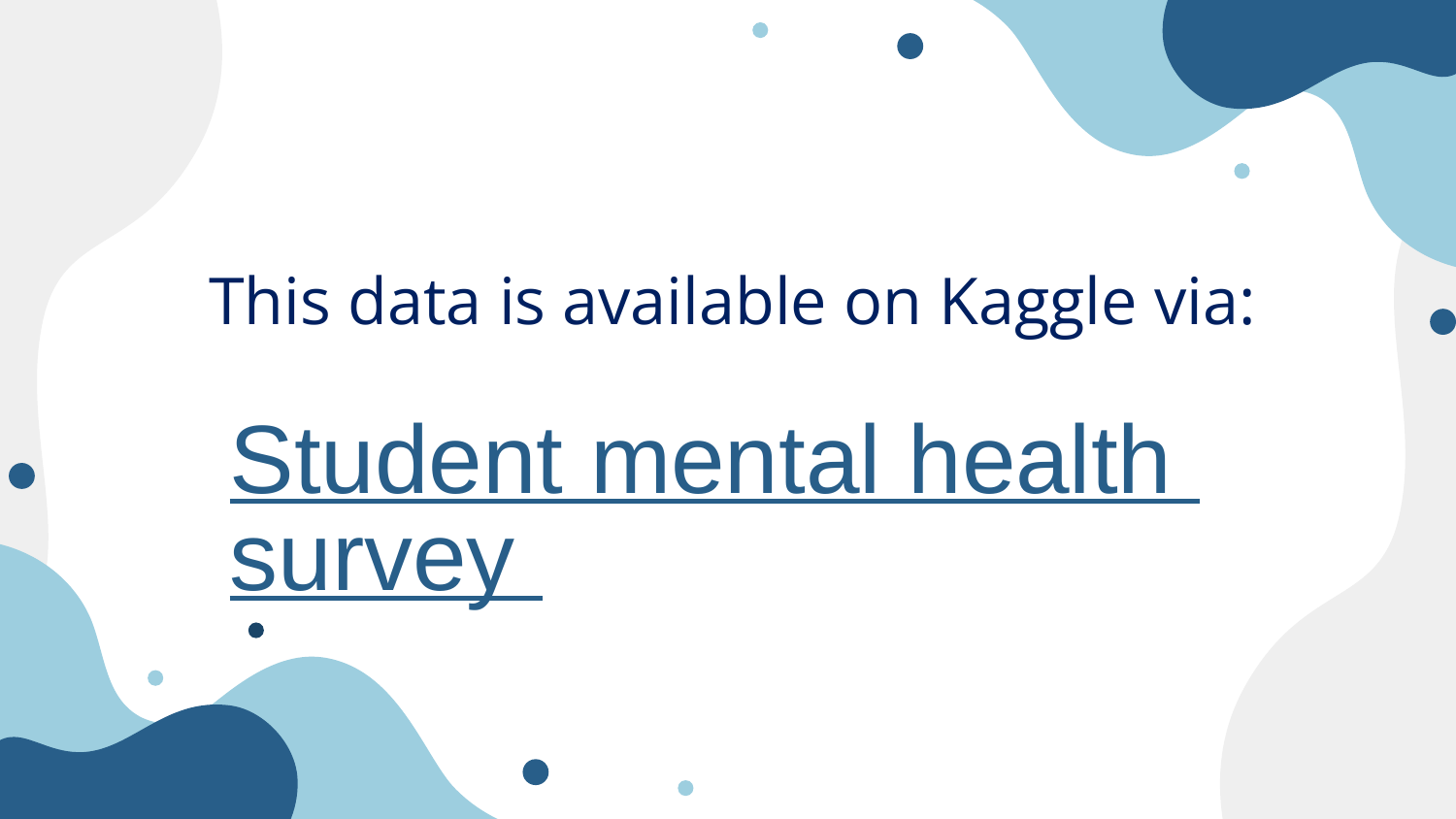

This data is available on Kaggle via:
Student mental health survey